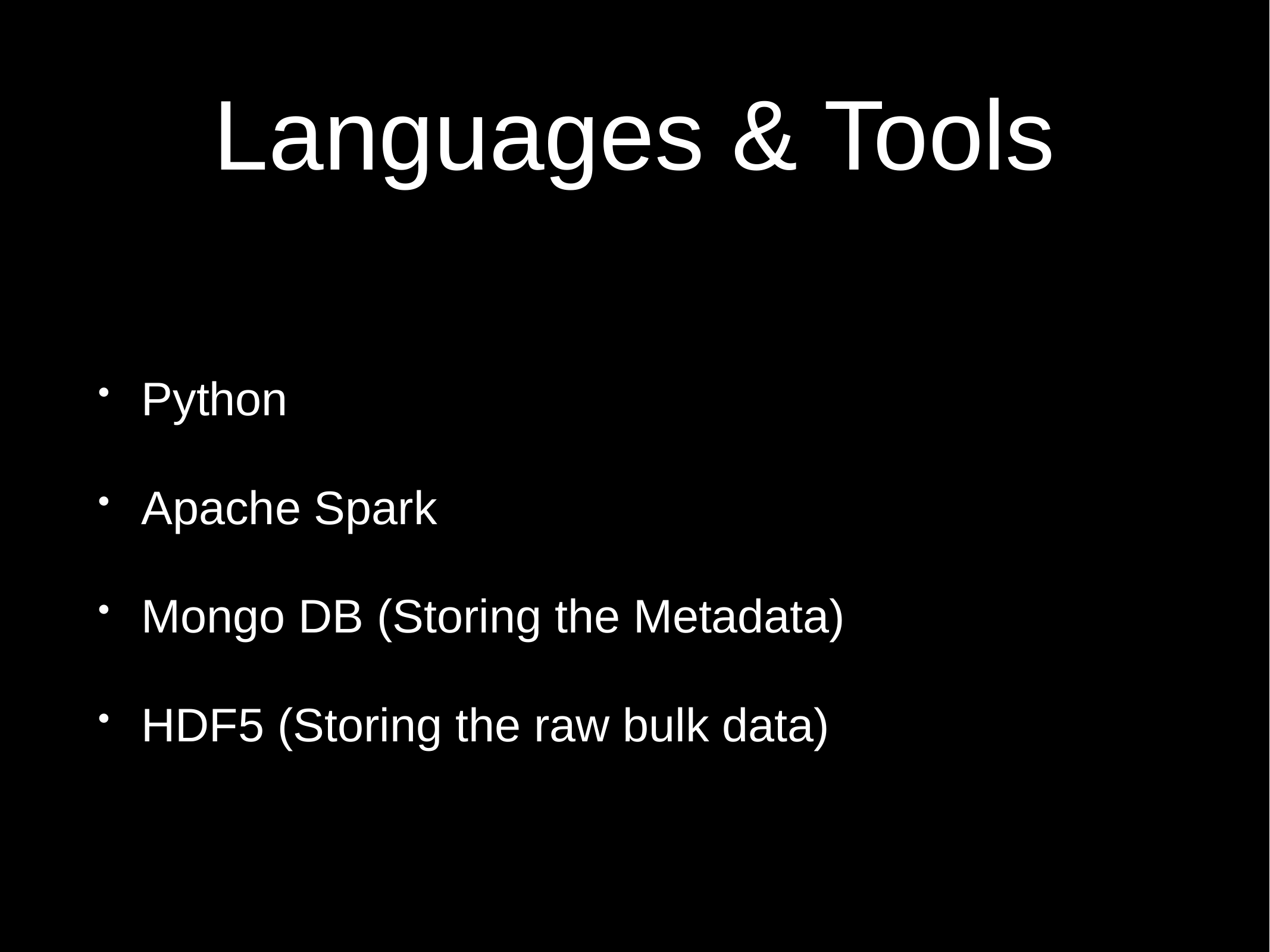

# Languages & Tools
Python
Apache Spark
Mongo DB (Storing the Metadata)
HDF5 (Storing the raw bulk data)